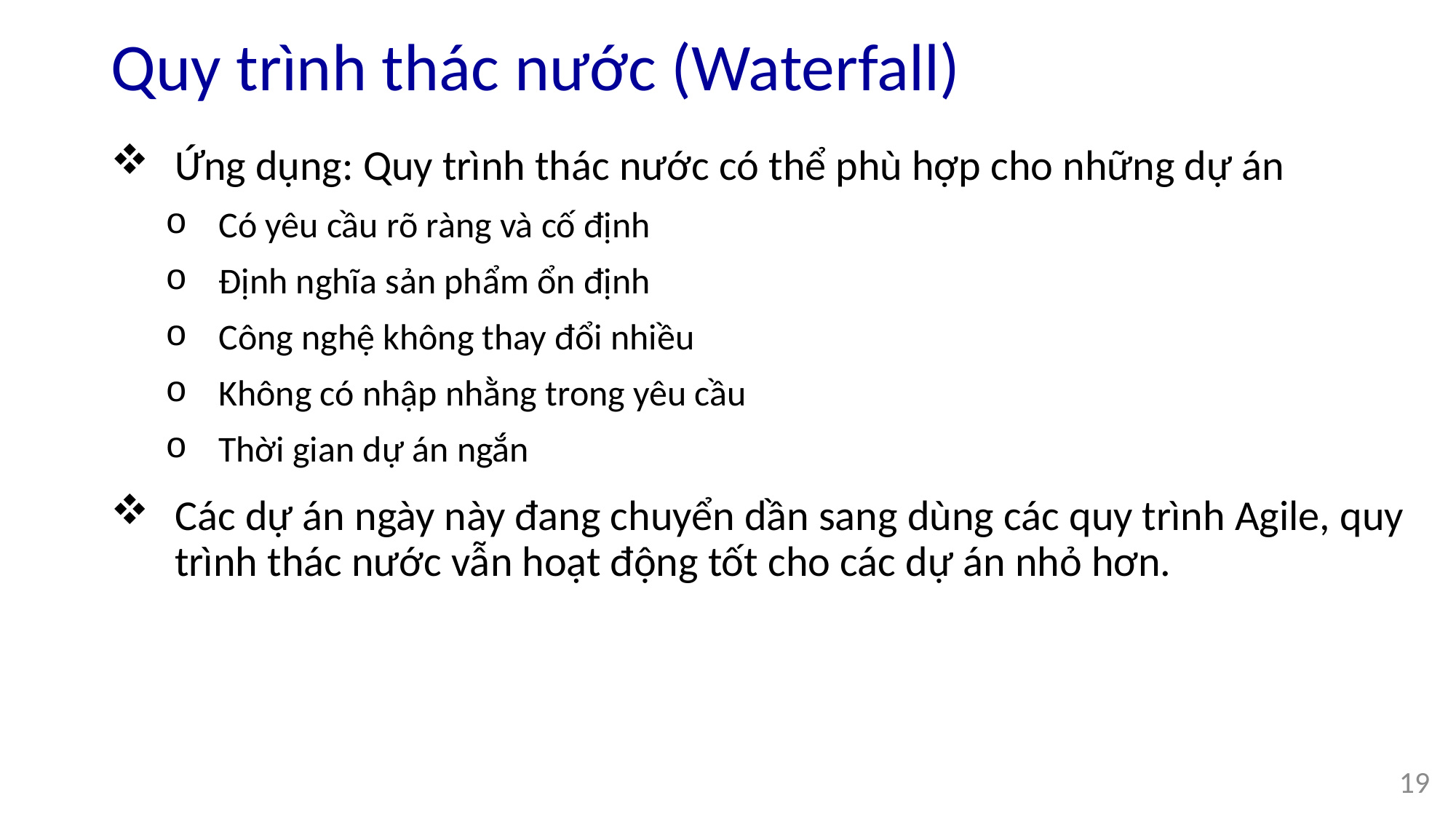

# Quy trình thác nước (Waterfall)
Ứng dụng: Quy trình thác nước có thể phù hợp cho những dự án
Có yêu cầu rõ ràng và cố định
Định nghĩa sản phẩm ổn định
Công nghệ không thay đổi nhiều
Không có nhập nhằng trong yêu cầu
Thời gian dự án ngắn
Các dự án ngày này đang chuyển dần sang dùng các quy trình Agile, quy trình thác nước vẫn hoạt động tốt cho các dự án nhỏ hơn.

19